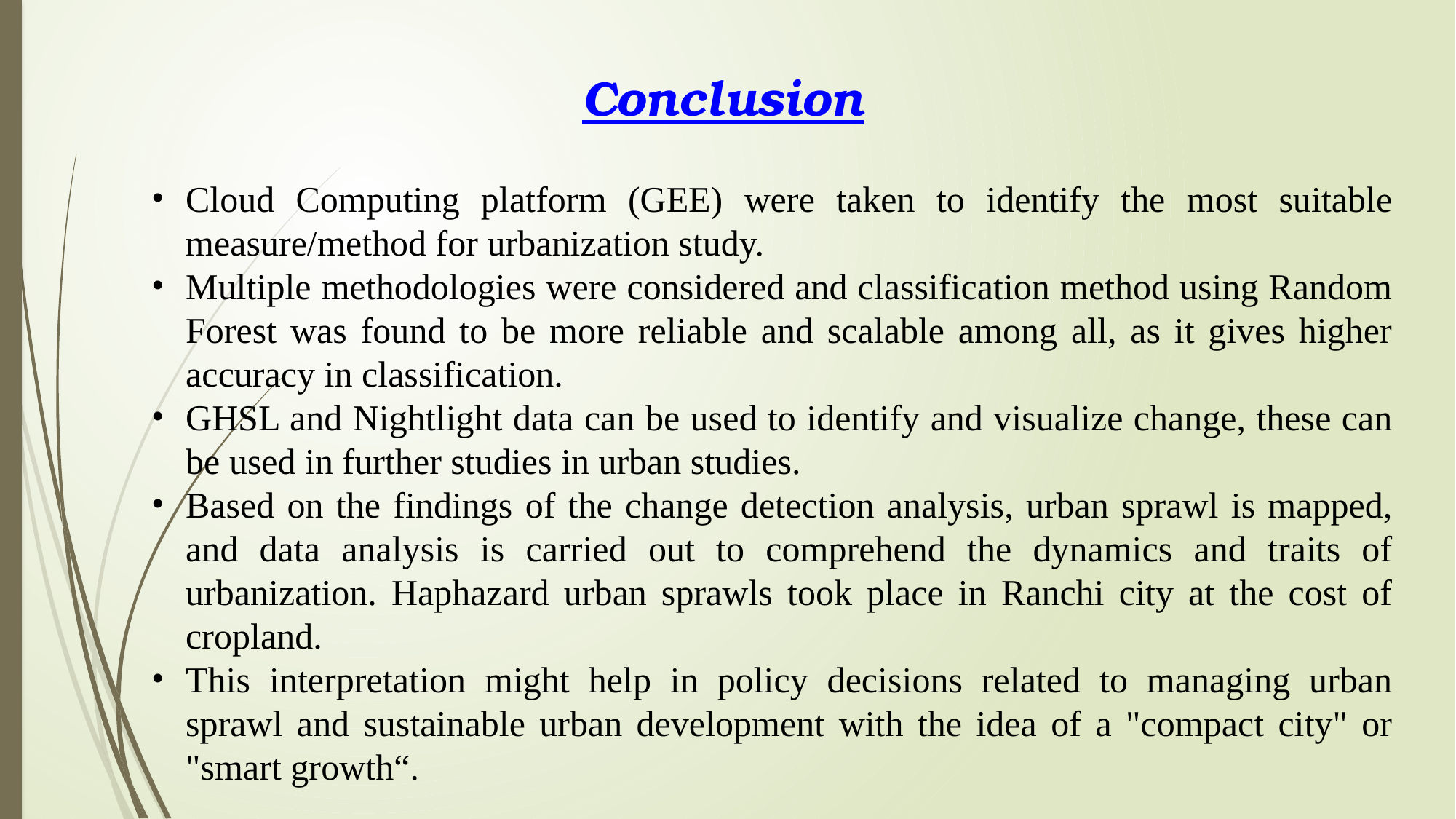

Conclusion
Cloud Computing platform (GEE) were taken to identify the most suitable measure/method for urbanization study.
Multiple methodologies were considered and classification method using Random Forest was found to be more reliable and scalable among all, as it gives higher accuracy in classification.
GHSL and Nightlight data can be used to identify and visualize change, these can be used in further studies in urban studies.
Based on the findings of the change detection analysis, urban sprawl is mapped, and data analysis is carried out to comprehend the dynamics and traits of urbanization. Haphazard urban sprawls took place in Ranchi city at the cost of cropland.
This interpretation might help in policy decisions related to managing urban sprawl and sustainable urban development with the idea of a "compact city" or "smart growth“.